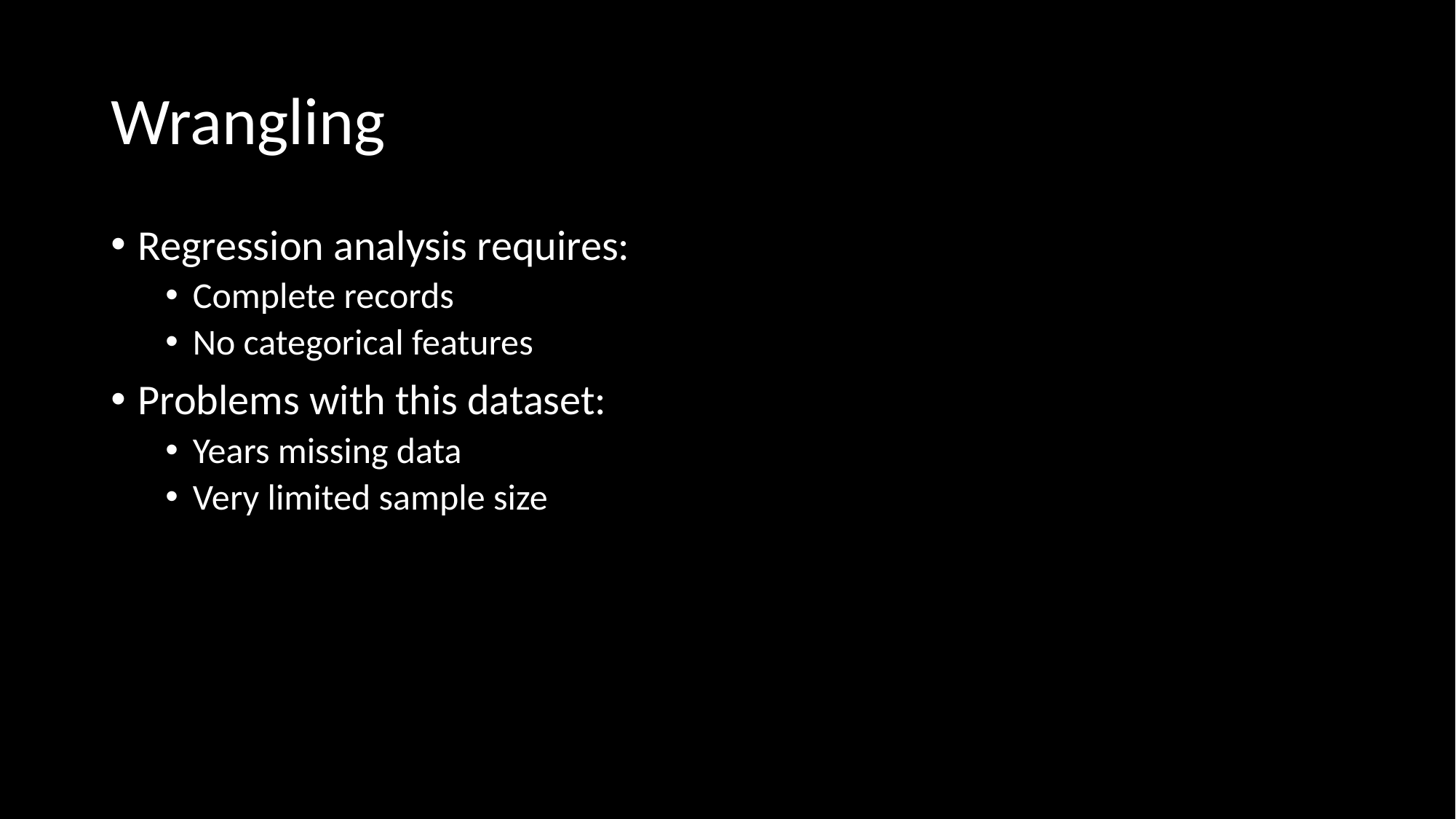

# Wrangling
Regression analysis requires:
Complete records
No categorical features
Problems with this dataset:
Years missing data
Very limited sample size